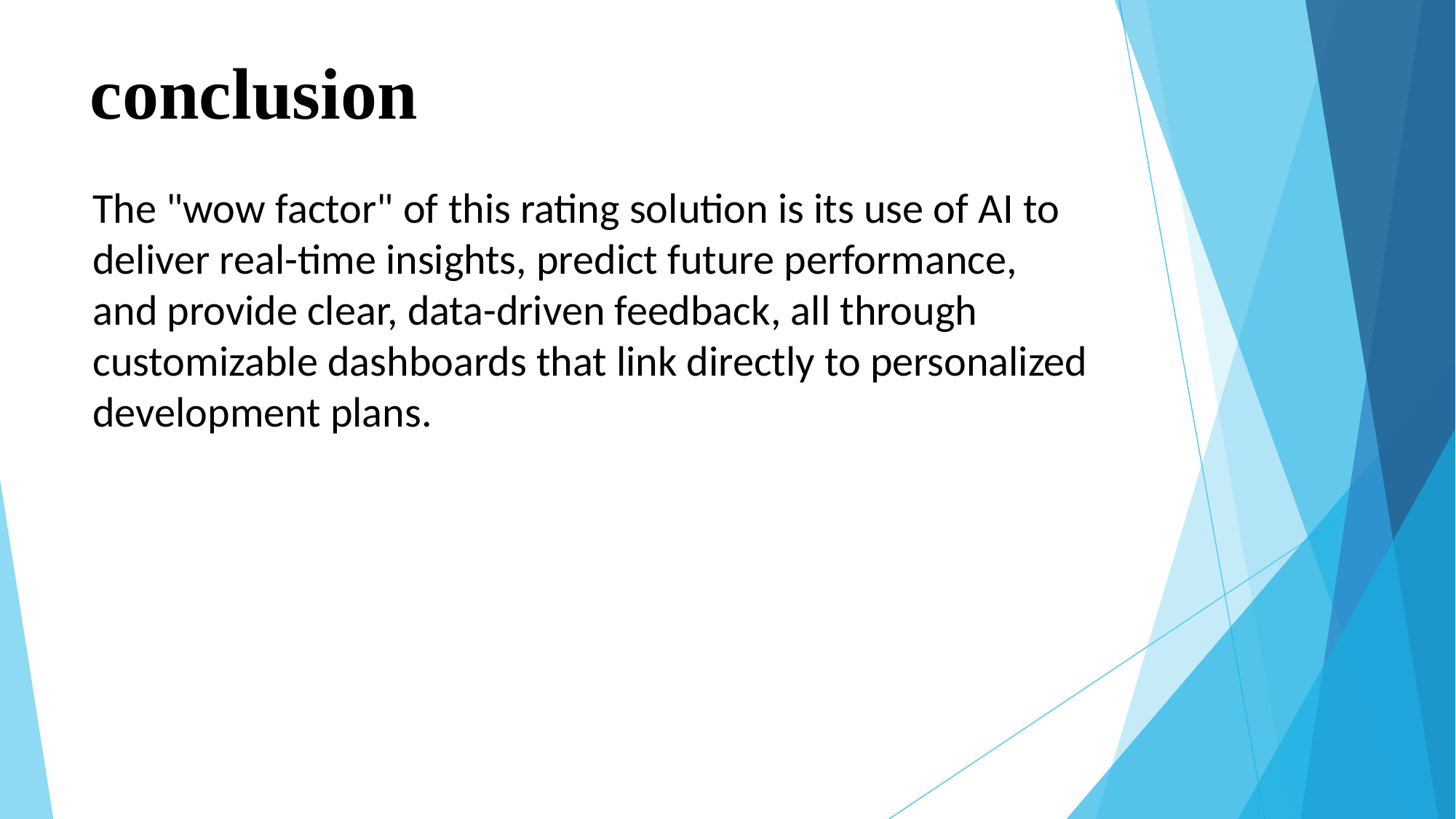

# conclusion
The "wow factor" of this rating solution is its use of AI to deliver real-time insights, predict future performance, and provide clear, data-driven feedback, all through customizable dashboards that link directly to personalized development plans.